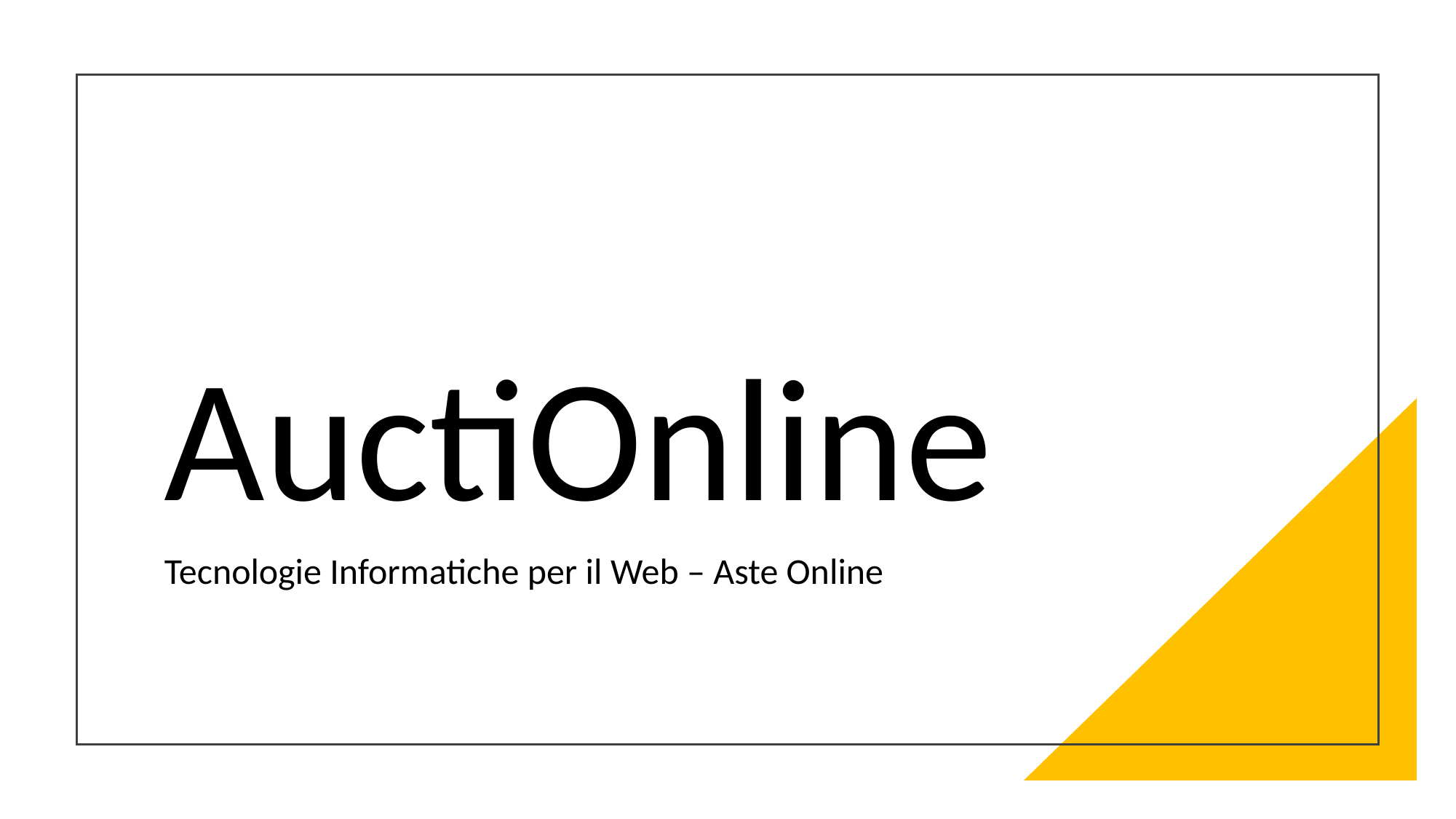

# AuctiOnline

Tecnologie Informatiche per il Web – Aste Online